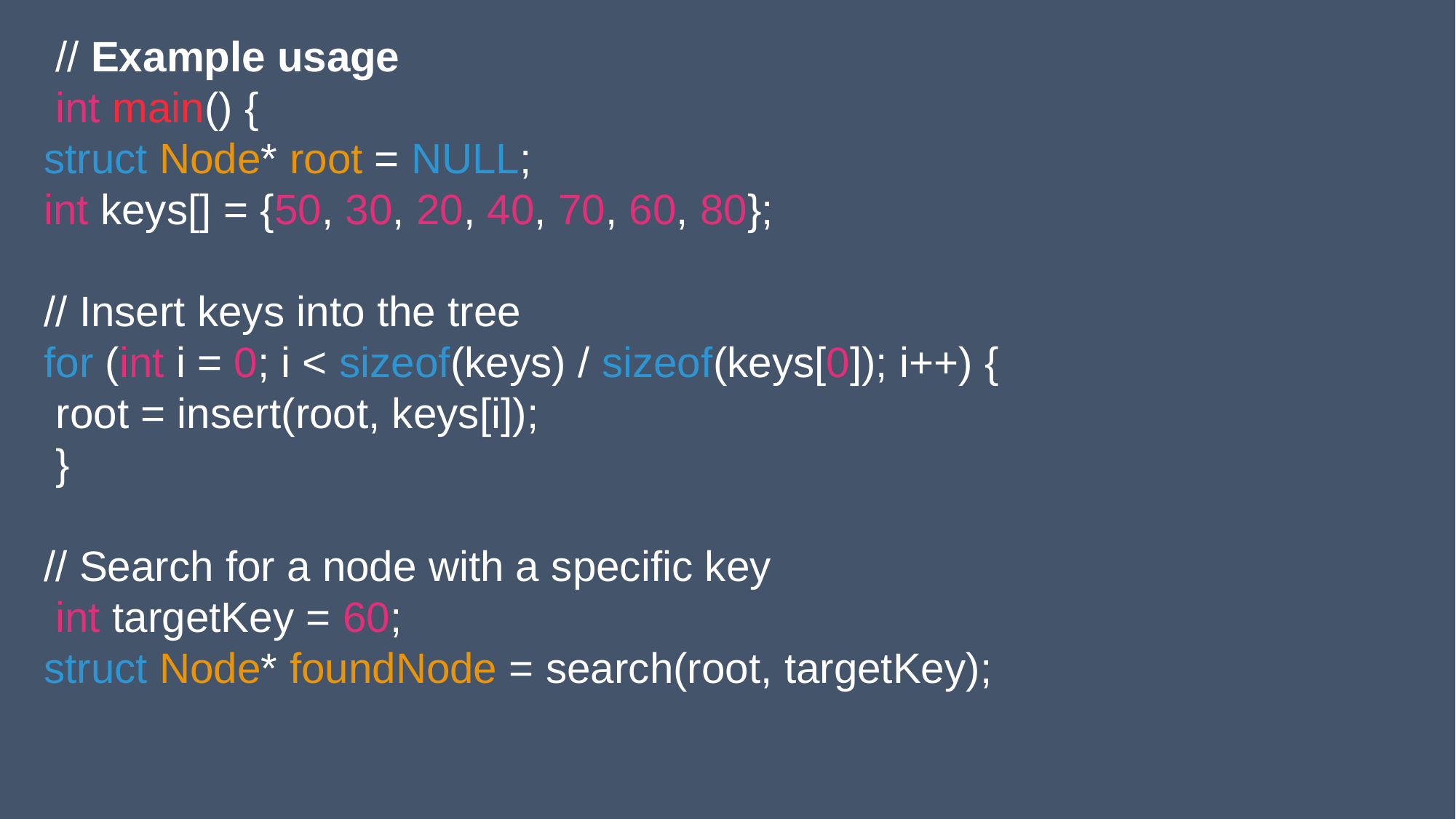

// Example usage
 int main() {
struct Node* root = NULL;
int keys[] = {50, 30, 20, 40, 70, 60, 80};

// Insert keys into the tree
for (int i = 0; i < sizeof(keys) / sizeof(keys[0]); i++) {
 root = insert(root, keys[i]);
 }

// Search for a node with a specific key
 int targetKey = 60;
struct Node* foundNode = search(root, targetKey);